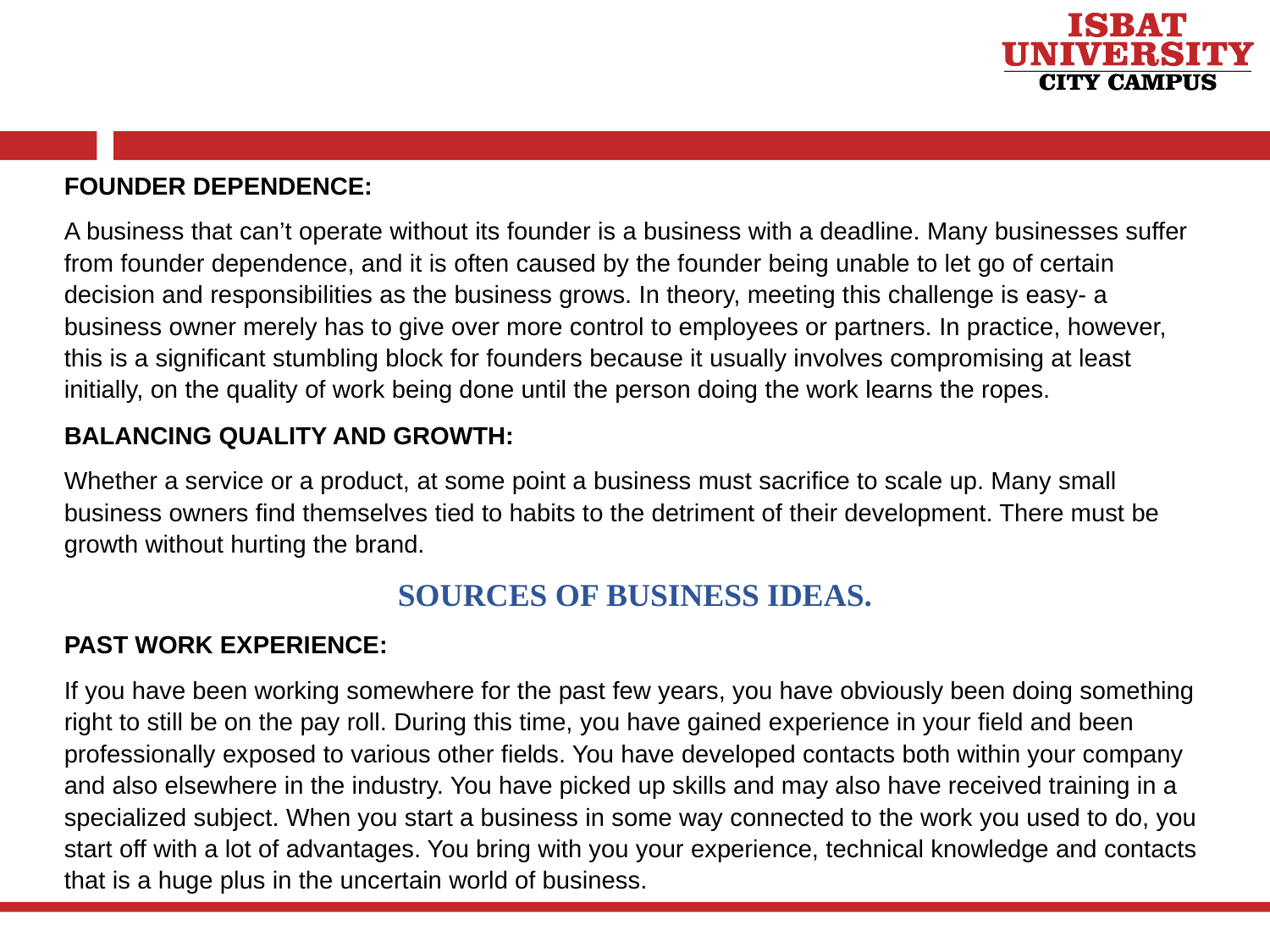

FOUNDER DEPENDENCE:
A business that can’t operate without its founder is a business with a deadline. Many businesses suffer from founder dependence, and it is often caused by the founder being unable to let go of certain decision and responsibilities as the business grows. In theory, meeting this challenge is easy- a business owner merely has to give over more control to employees or partners. In practice, however, this is a significant stumbling block for founders because it usually involves compromising at least initially, on the quality of work being done until the person doing the work learns the ropes.
BALANCING QUALITY AND GROWTH:
Whether a service or a product, at some point a business must sacrifice to scale up. Many small business owners find themselves tied to habits to the detriment of their development. There must be growth without hurting the brand.
SOURCES OF BUSINESS IDEAS.
PAST WORK EXPERIENCE:
If you have been working somewhere for the past few years, you have obviously been doing something right to still be on the pay roll. During this time, you have gained experience in your field and been professionally exposed to various other fields. You have developed contacts both within your company and also elsewhere in the industry. You have picked up skills and may also have received training in a specialized subject. When you start a business in some way connected to the work you used to do, you start off with a lot of advantages. You bring with you your experience, technical knowledge and contacts that is a huge plus in the uncertain world of business.